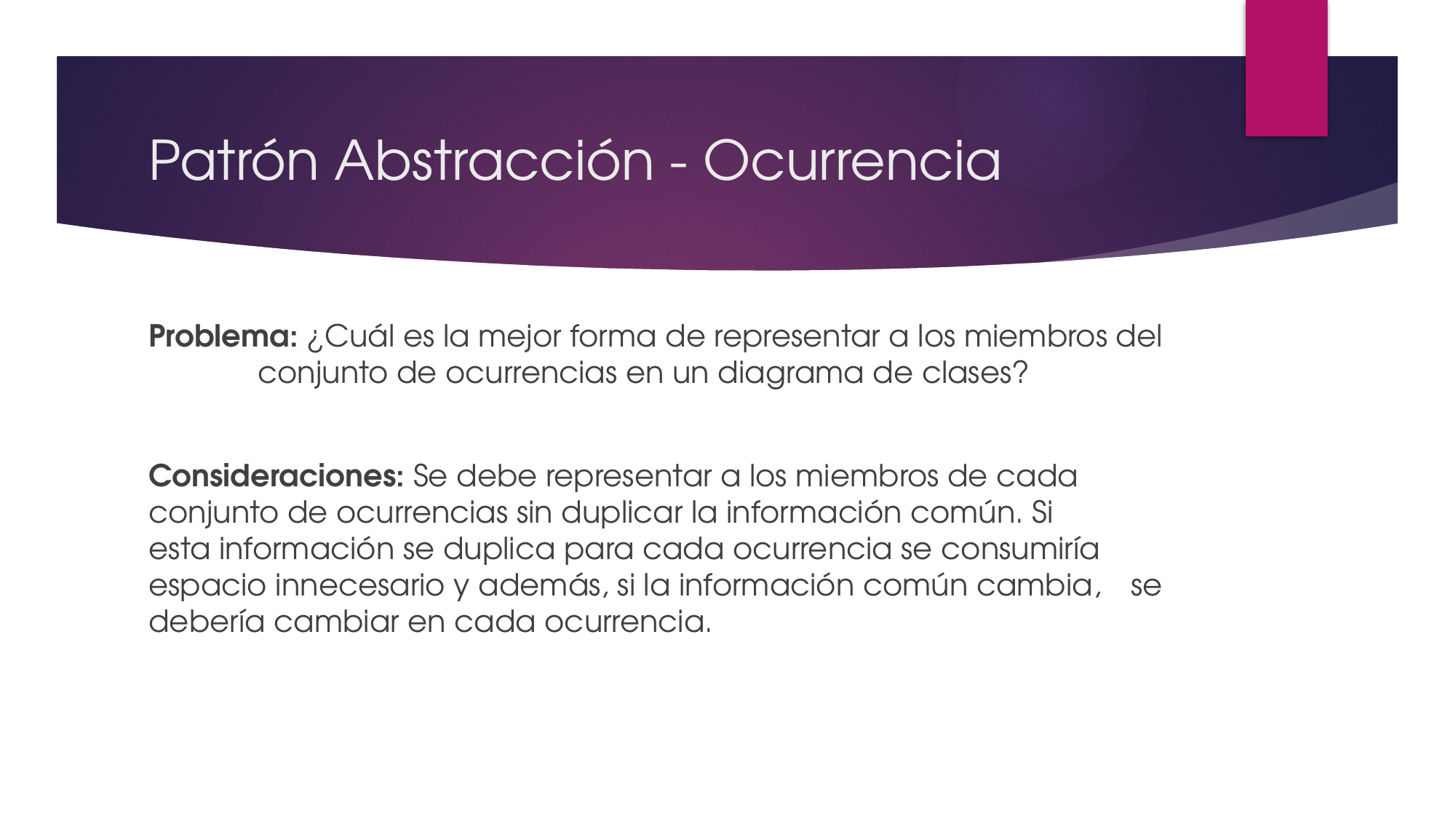

# Patrón Abstracción - Ocurrencia
Problema: ¿Cuál es la mejor forma de representar a los miembros del 	conjunto de ocurrencias en un diagrama de clases?

Consideraciones: Se debe representar a los miembros de cada 	conjunto de ocurrencias sin duplicar la información común. Si 	esta información se duplica para cada ocurrencia se consumiría 	espacio innecesario y además, si la información común cambia, 	se debería cambiar en cada ocurrencia.